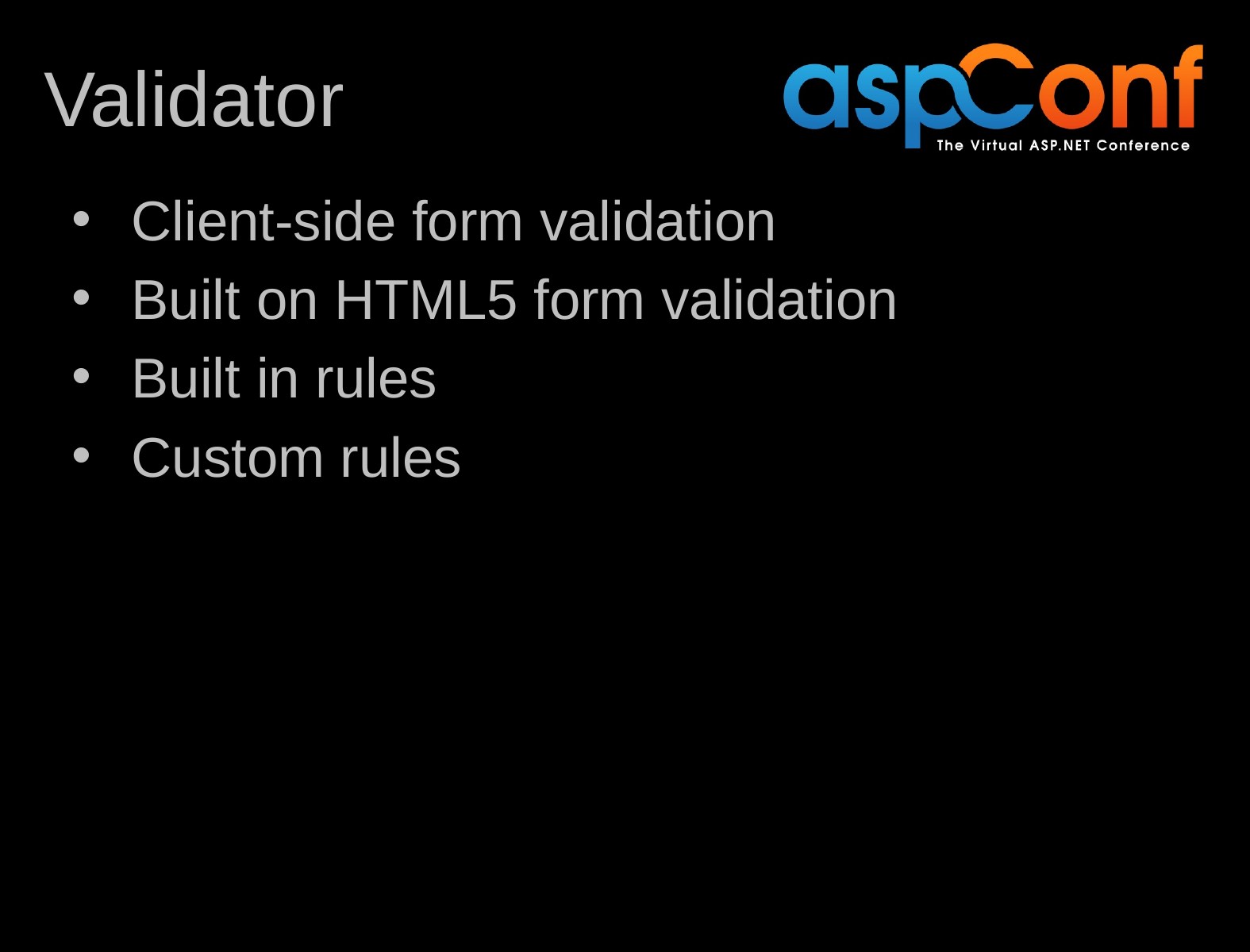

# Validator
Client-side form validation
Built on HTML5 form validation
Built in rules
Custom rules